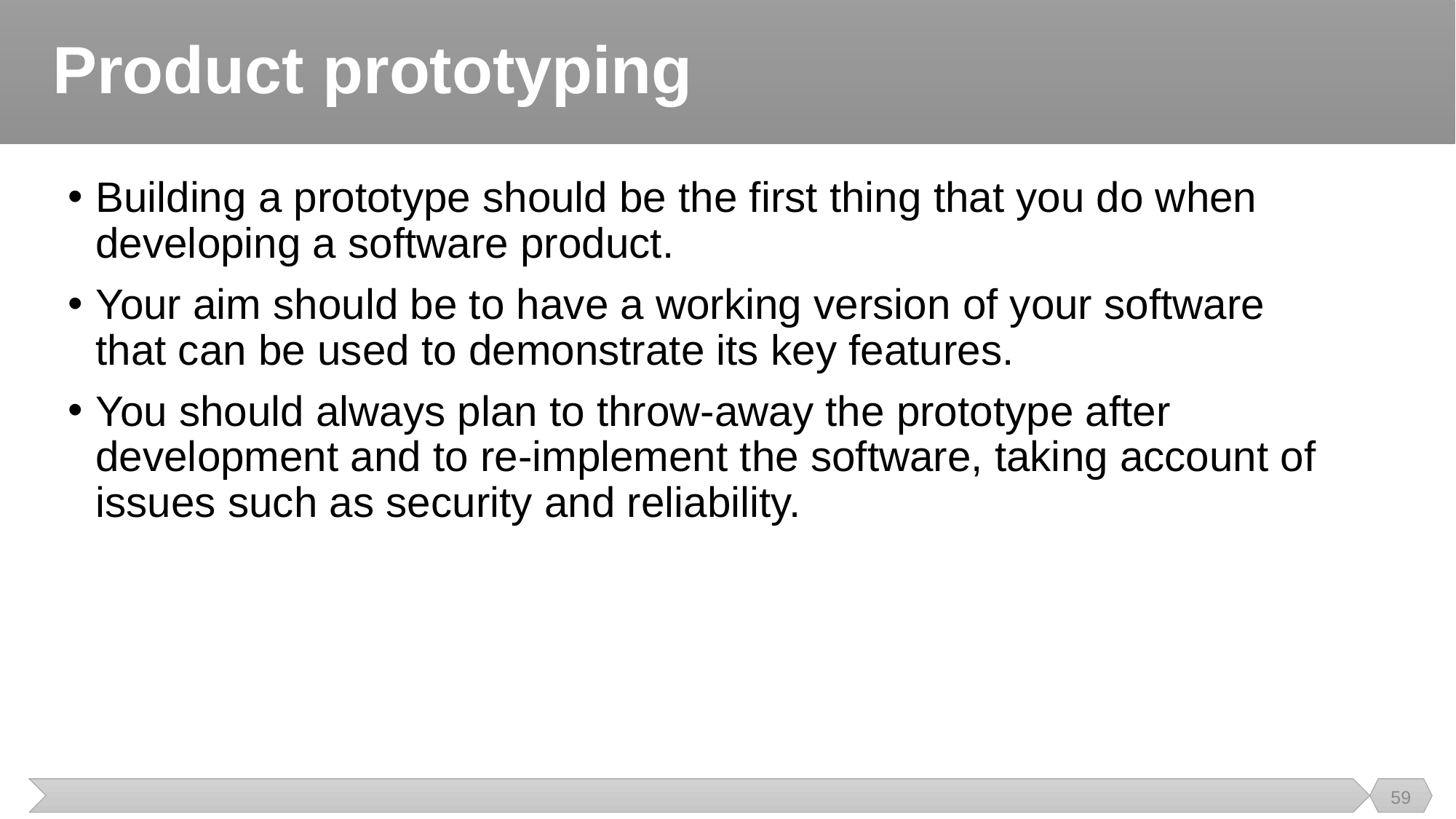

# Product prototyping
Building a prototype should be the first thing that you do when developing a software product.
Your aim should be to have a working version of your software that can be used to demonstrate its key features.
You should always plan to throw-away the prototype after development and to re-implement the software, taking account of issues such as security and reliability.

59